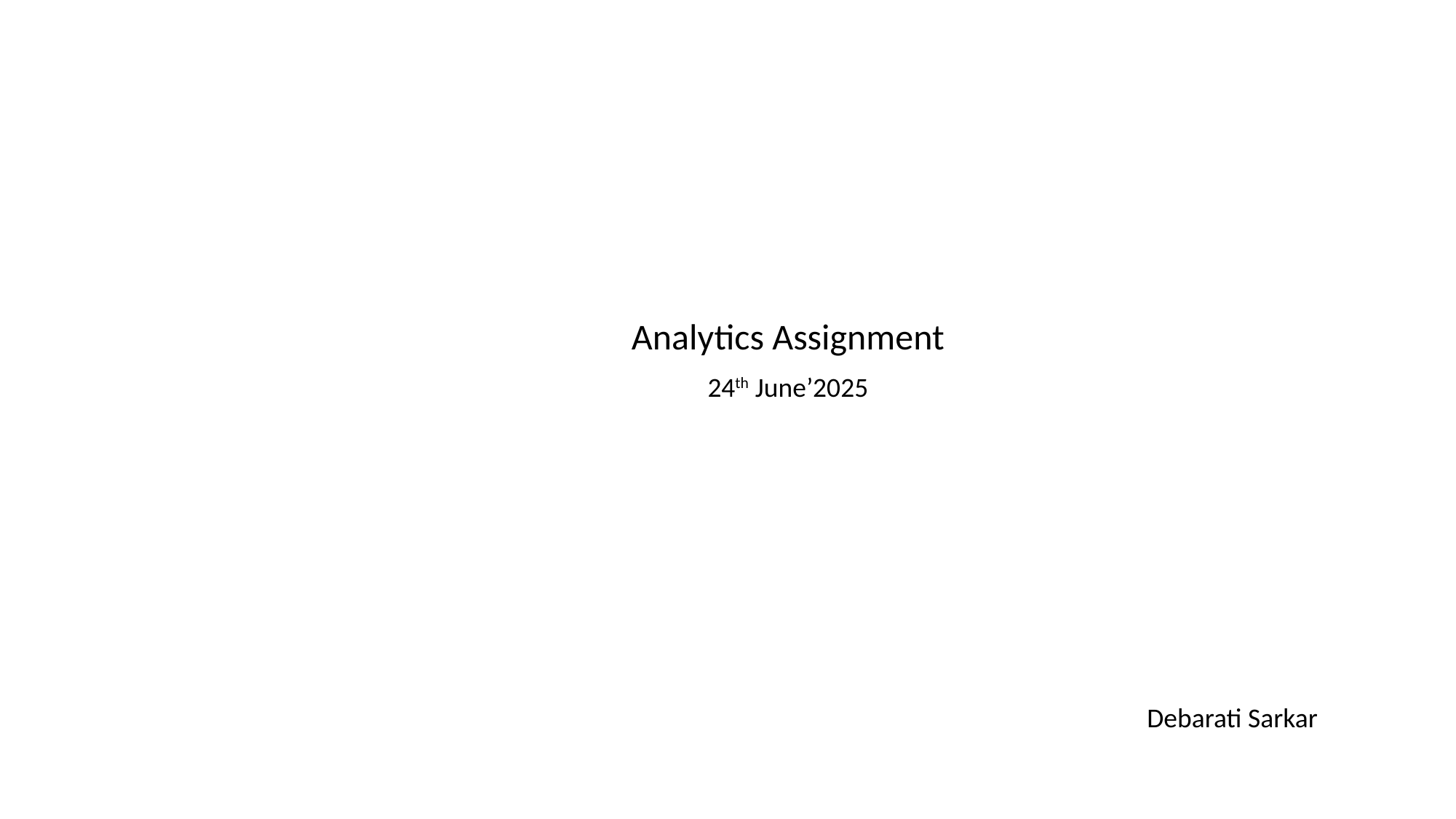

# Analytics Assignment
24th June’2025
Debarati Sarkar